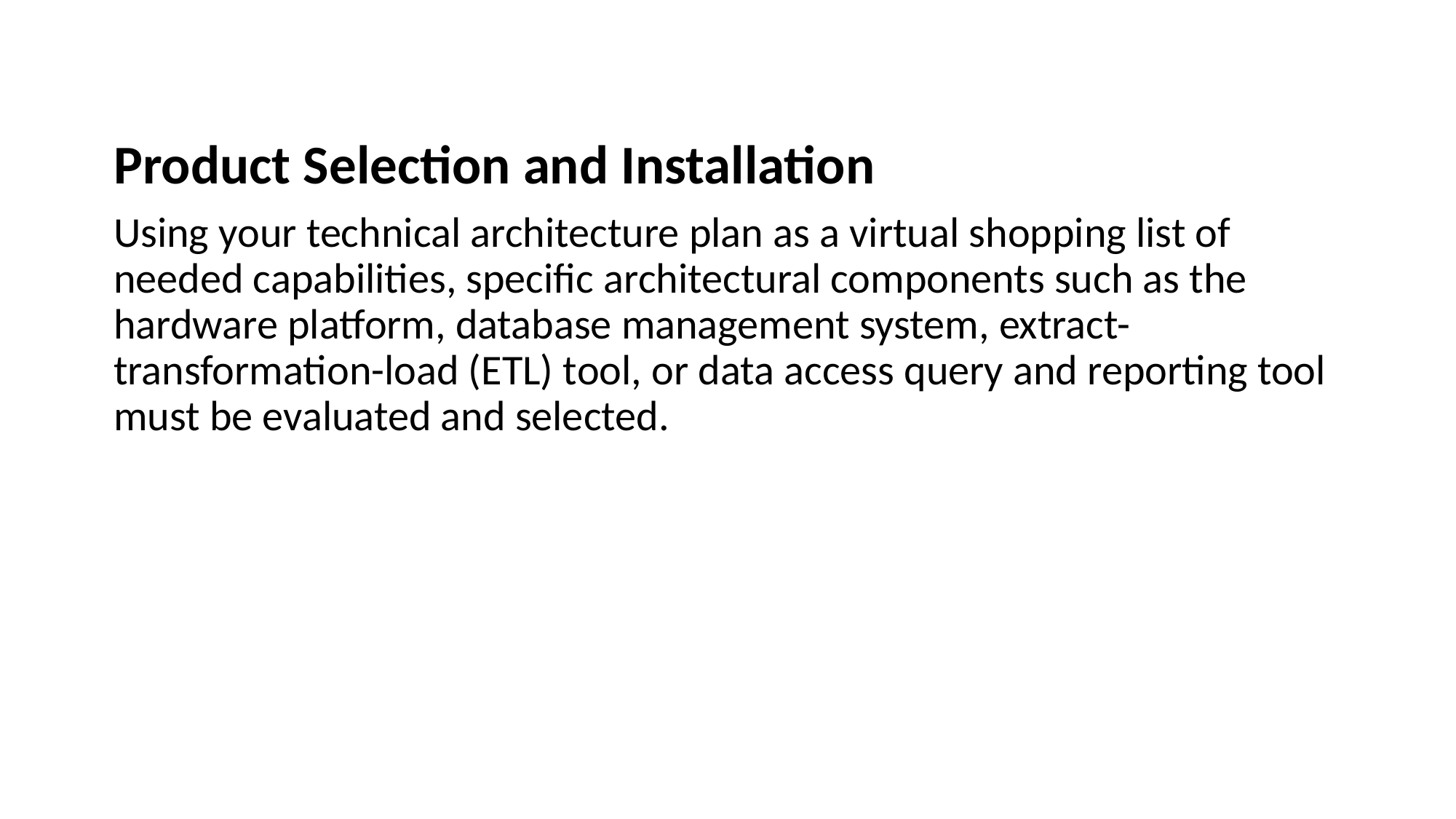

Product Selection and Installation
Using your technical architecture plan as a virtual shopping list of needed capabilities, specific architectural components such as the hardware platform, database management system, extract-transformation-load (ETL) tool, or data access query and reporting tool must be evaluated and selected.